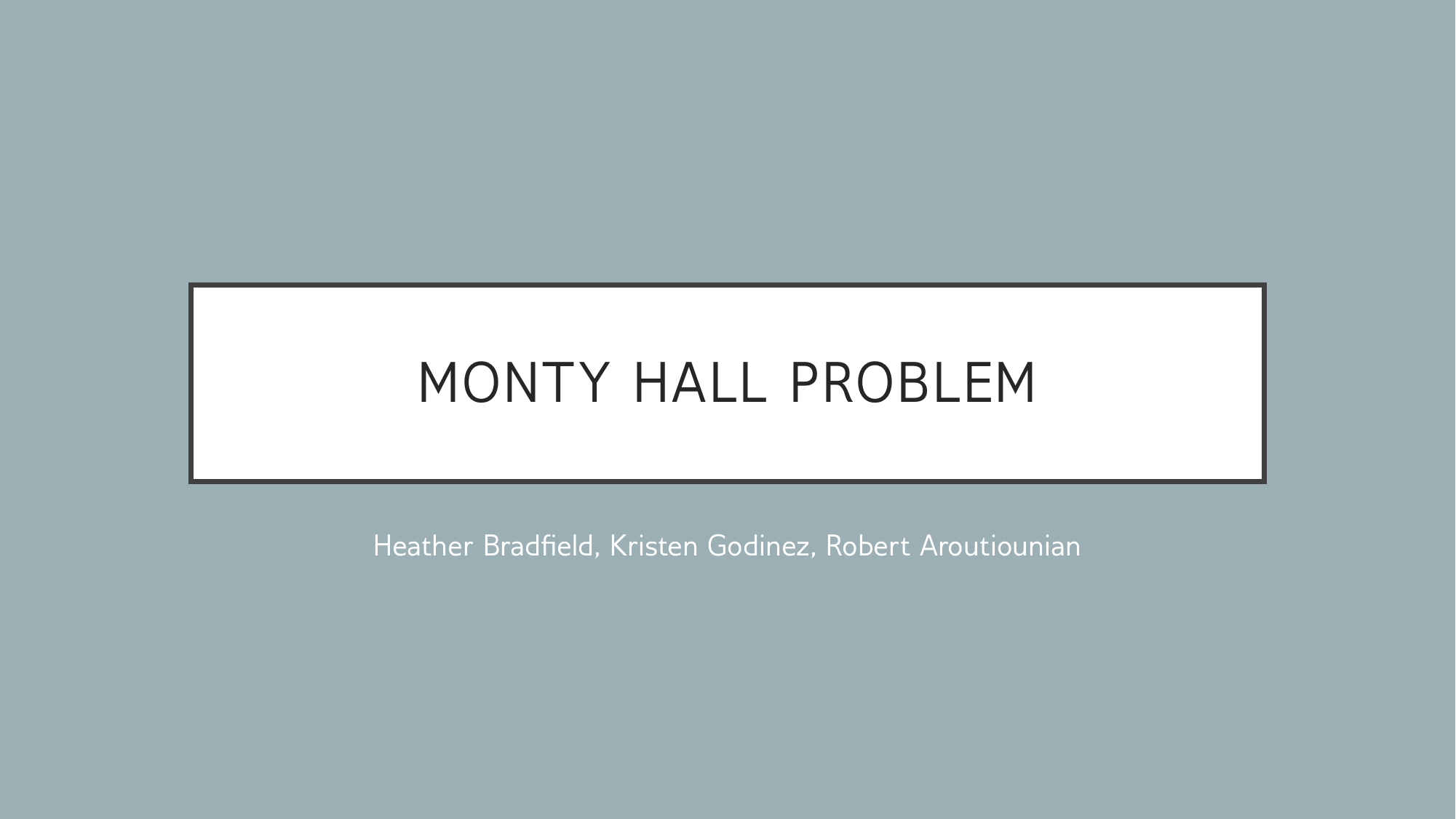

# Monty hall problem
Heather Bradfield, Kristen Godinez, Robert Aroutiounian